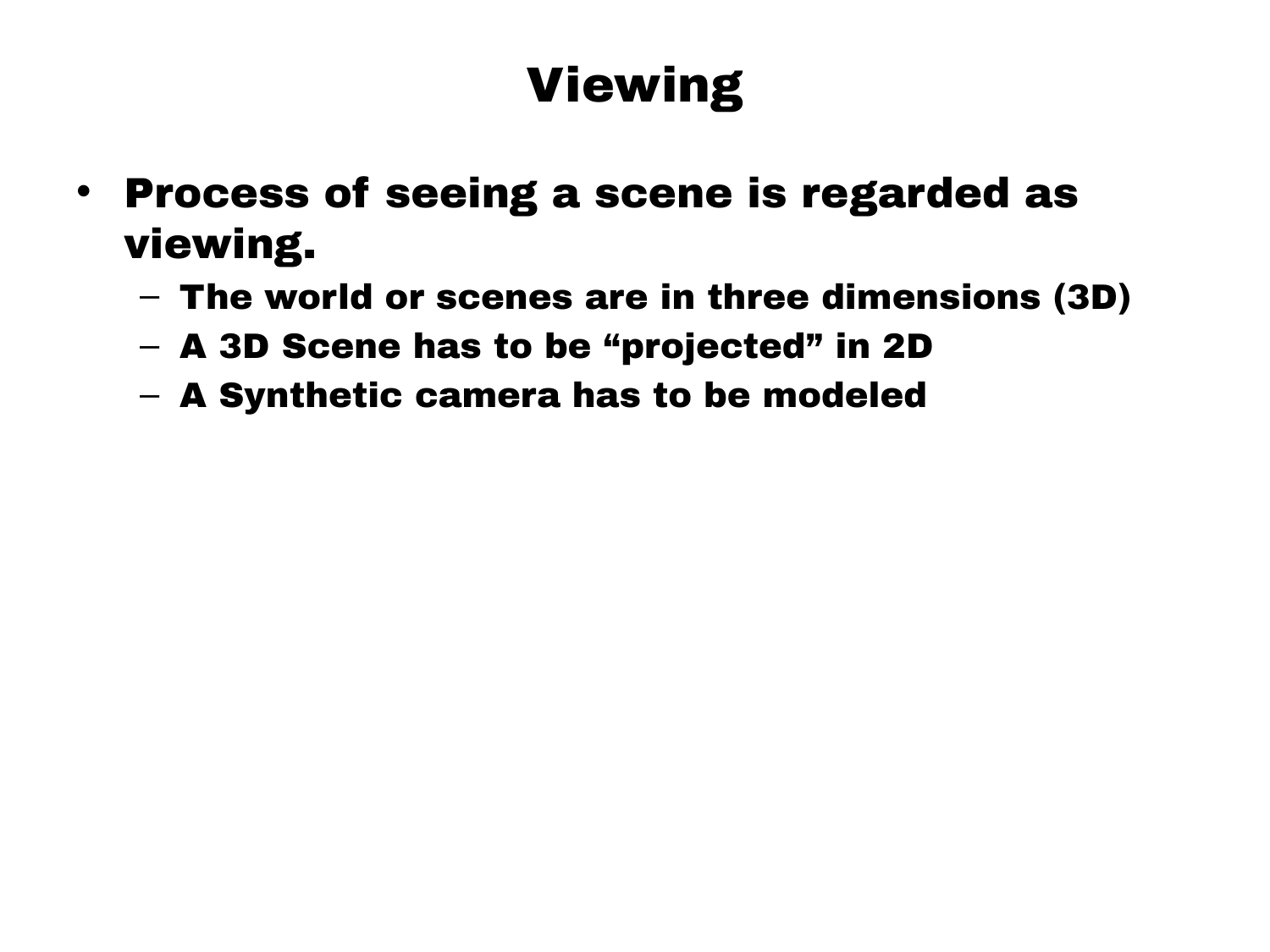

# Viewing
Process of seeing a scene is regarded as viewing.
The world or scenes are in three dimensions (3D)
A 3D Scene has to be “projected” in 2D
A Synthetic camera has to be modeled